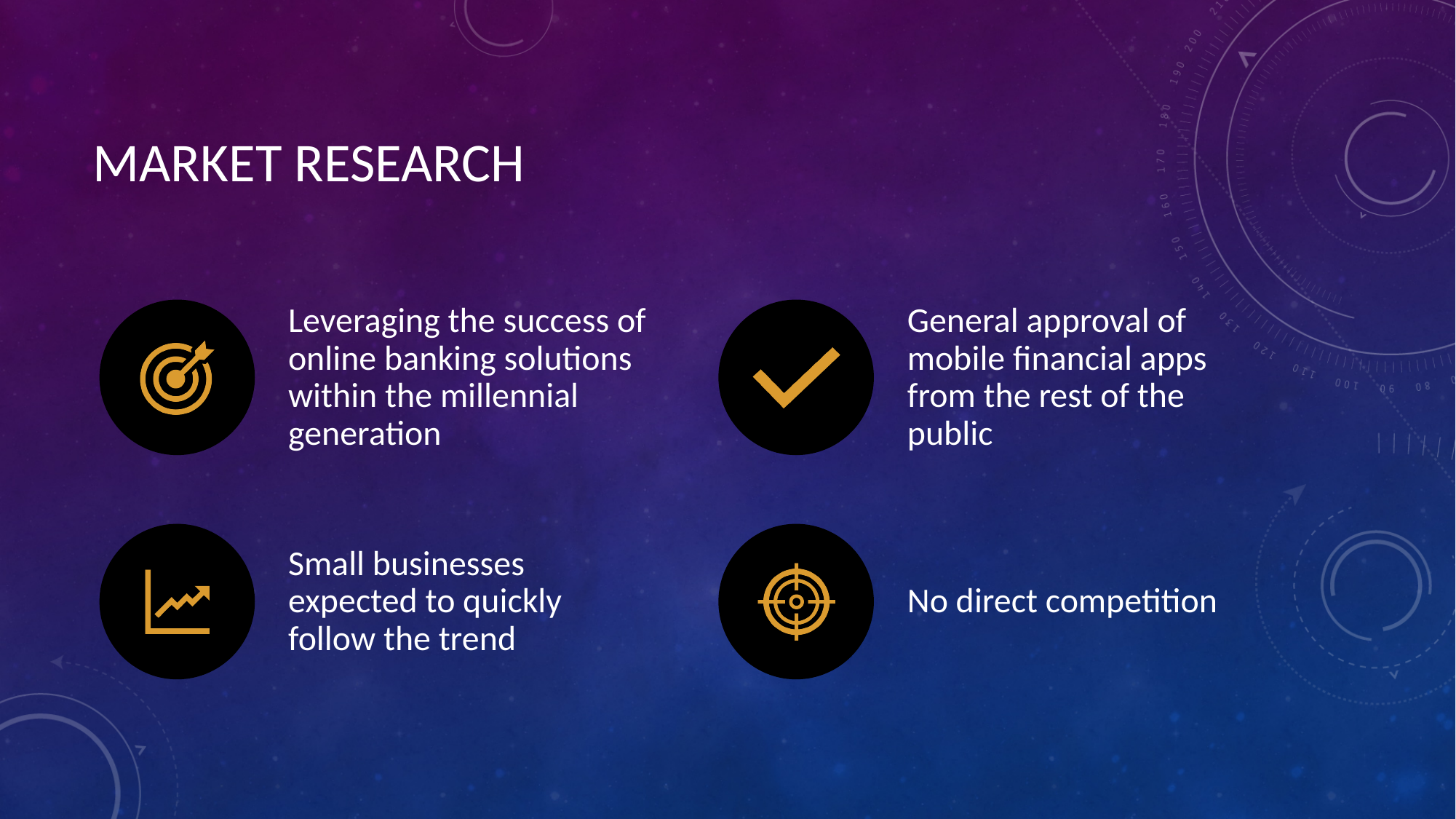

# Market research
Leveraging the success of online banking solutions within the millennial generation
General approval of mobile financial apps from the rest of the public
Small businesses expected to quickly follow the trend
No direct competition